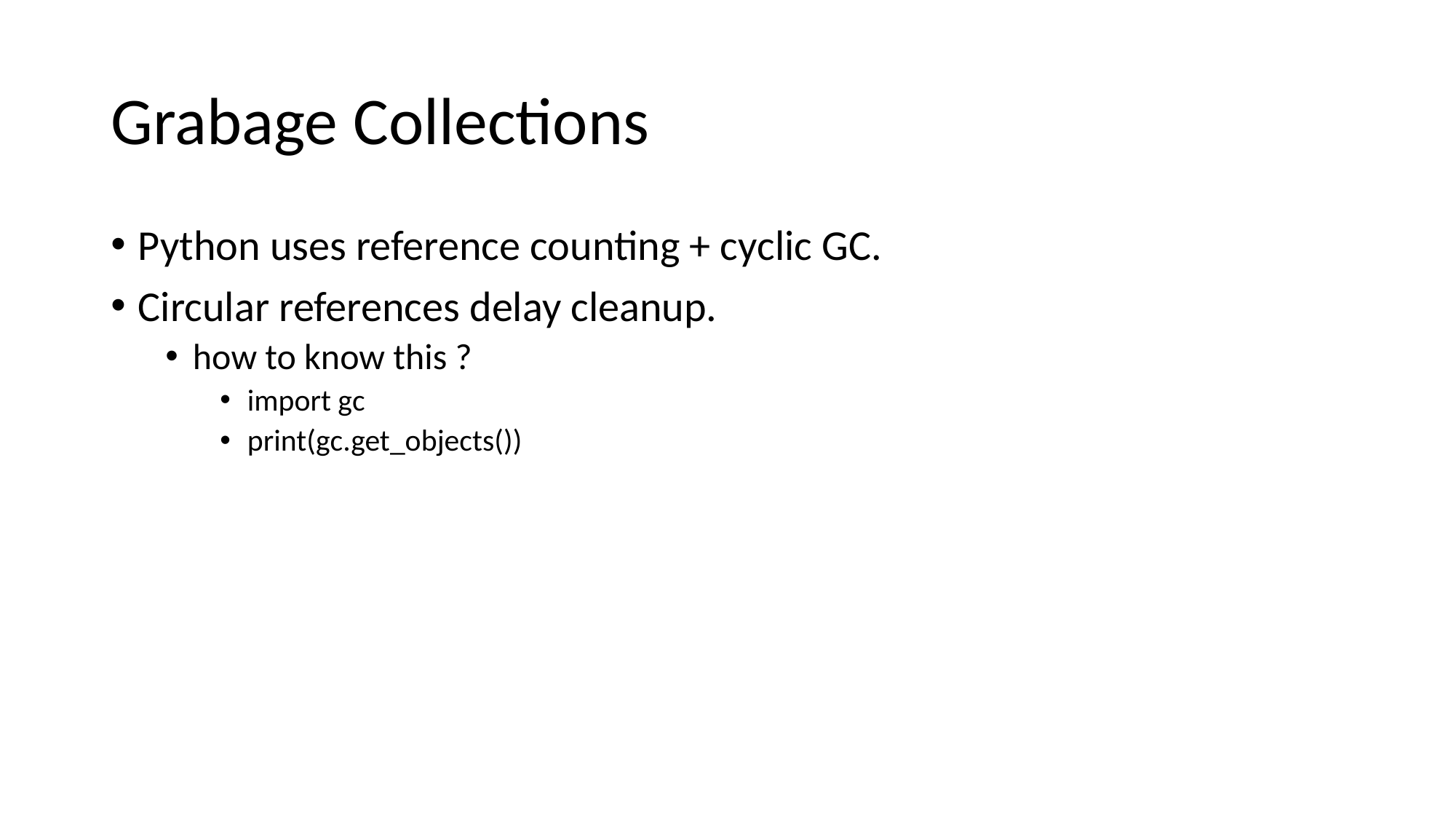

# Grabage Collections
Python uses reference counting + cyclic GC.
Circular references delay cleanup.
how to know this ?
import gc
print(gc.get_objects())